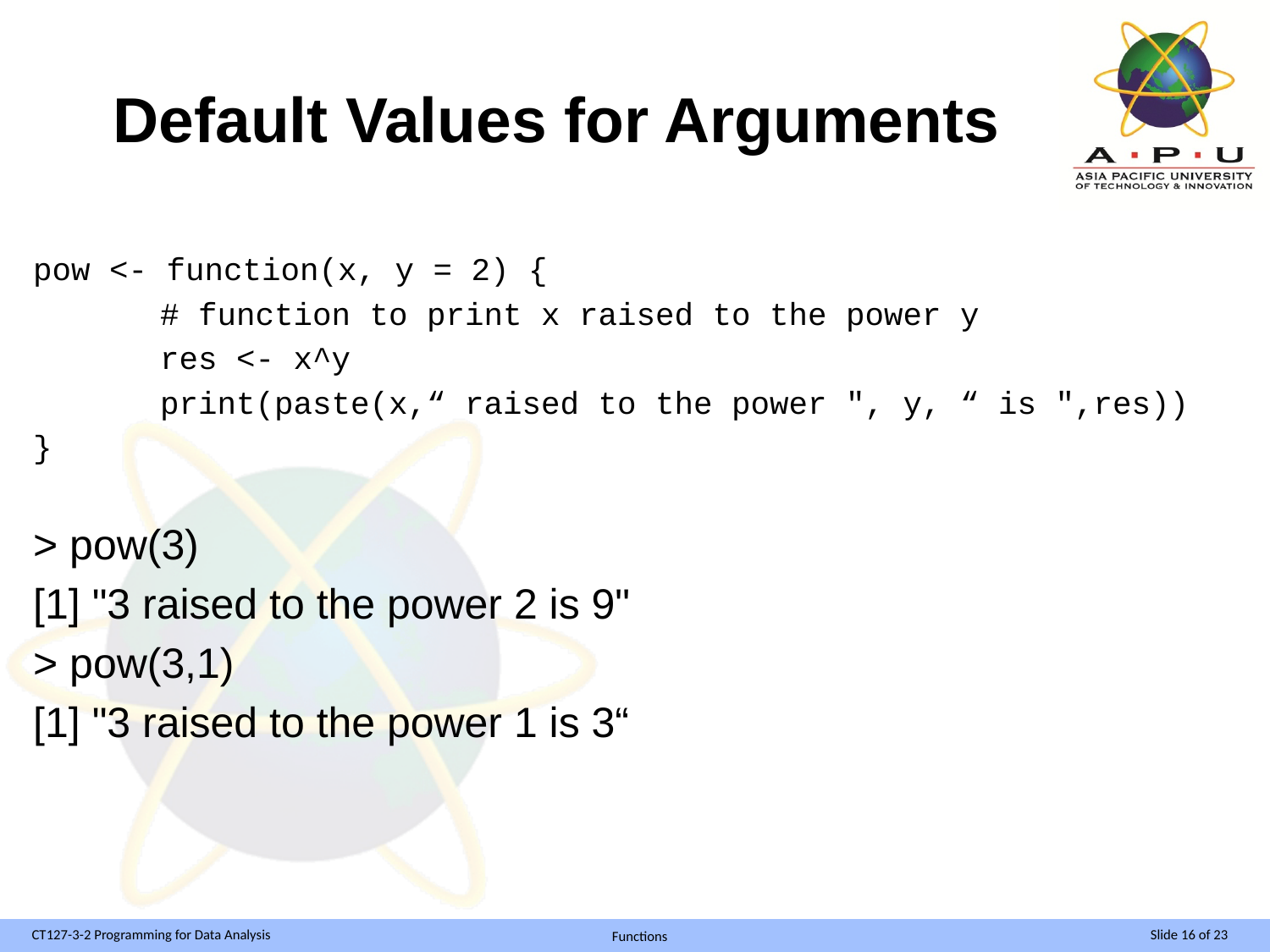

# Default Values for Arguments
pow <- function(x, y = 2) {
	# function to print x raised to the power y
	res <- x^y
	print(paste(x,“ raised to the power ", y, “ is ",res))
}

> pow(3)
[1] "3 raised to the power 2 is 9"
> pow(3,1)
[1] "3 raised to the power 1 is 3“